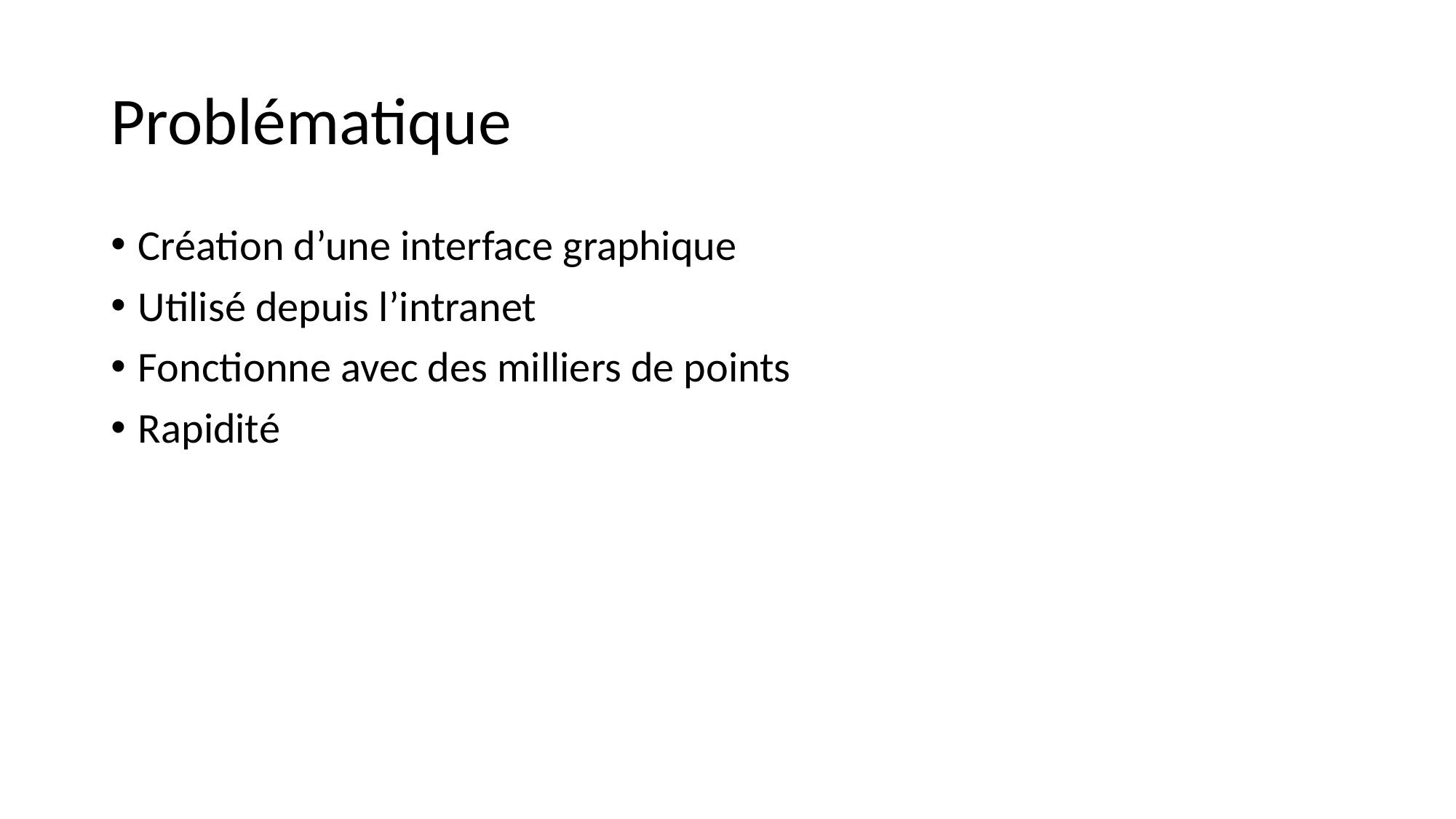

# Problématique
Création d’une interface graphique
Utilisé depuis l’intranet
Fonctionne avec des milliers de points
Rapidité